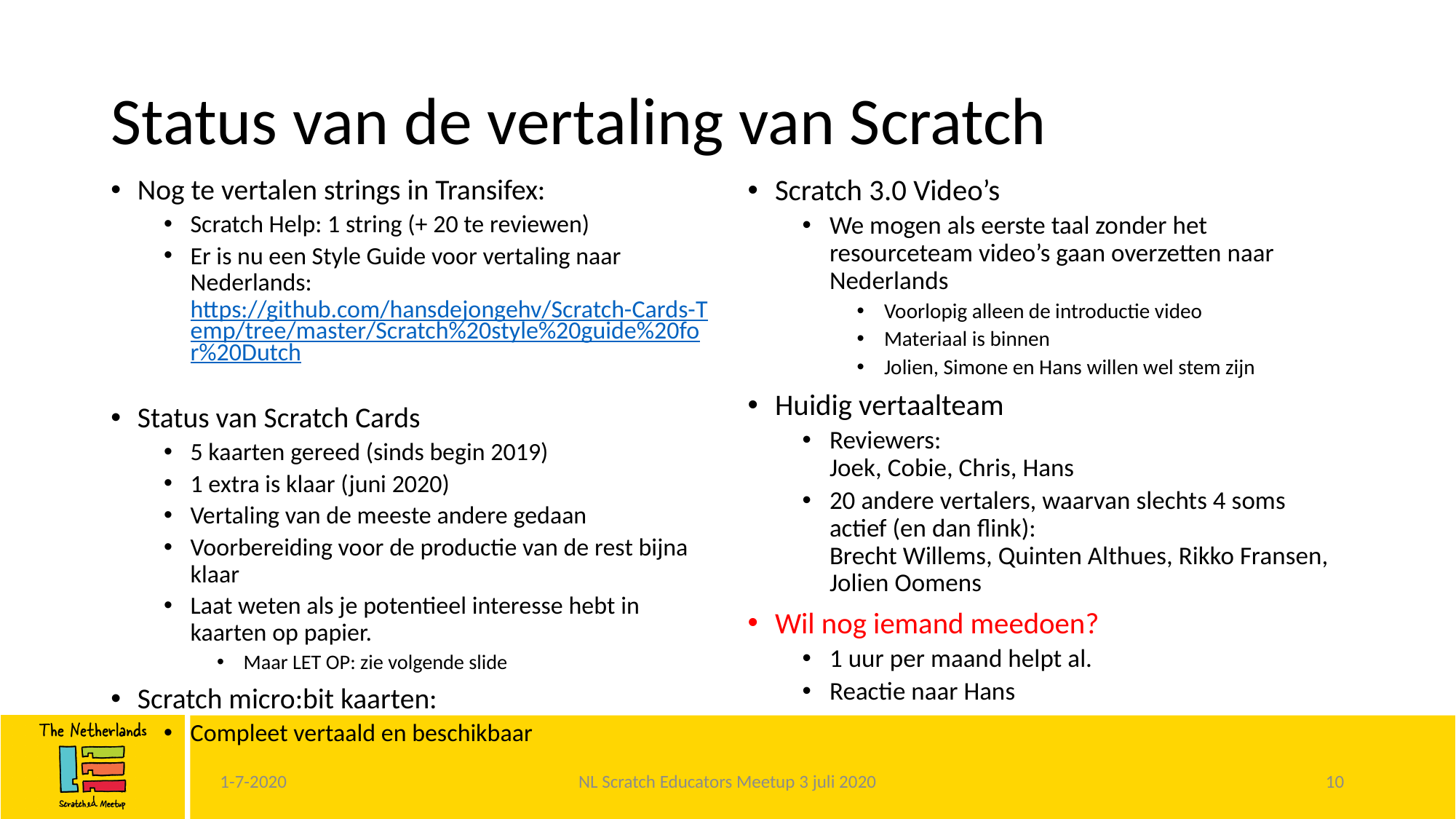

# Status van de vertaling van Scratch
Nog te vertalen strings in Transifex:
Scratch Help: 1 string (+ 20 te reviewen)
Er is nu een Style Guide voor vertaling naar Nederlands:
https://github.com/hansdejongehv/Scratch-Cards-Temp/tree/master/Scratch%20style%20guide%20for%20Dutch
Status van Scratch Cards
5 kaarten gereed (sinds begin 2019)
1 extra is klaar (juni 2020)
Vertaling van de meeste andere gedaan
Voorbereiding voor de productie van de rest bijna klaar
Laat weten als je potentieel interesse hebt in kaarten op papier.
Maar LET OP: zie volgende slide
Scratch micro:bit kaarten:
Compleet vertaald en beschikbaar
Scratch 3.0 Video’s
We mogen als eerste taal zonder het resourceteam video’s gaan overzetten naar Nederlands
Voorlopig alleen de introductie video
Materiaal is binnen
Jolien, Simone en Hans willen wel stem zijn
Huidig vertaalteam
Reviewers:
Joek, Cobie, Chris, Hans
20 andere vertalers, waarvan slechts 4 soms actief (en dan flink):
Brecht Willems, Quinten Althues, Rikko Fransen, Jolien Oomens
Wil nog iemand meedoen?
1 uur per maand helpt al.
Reactie naar Hans
1-7-2020
NL Scratch Educators Meetup 3 juli 2020
10